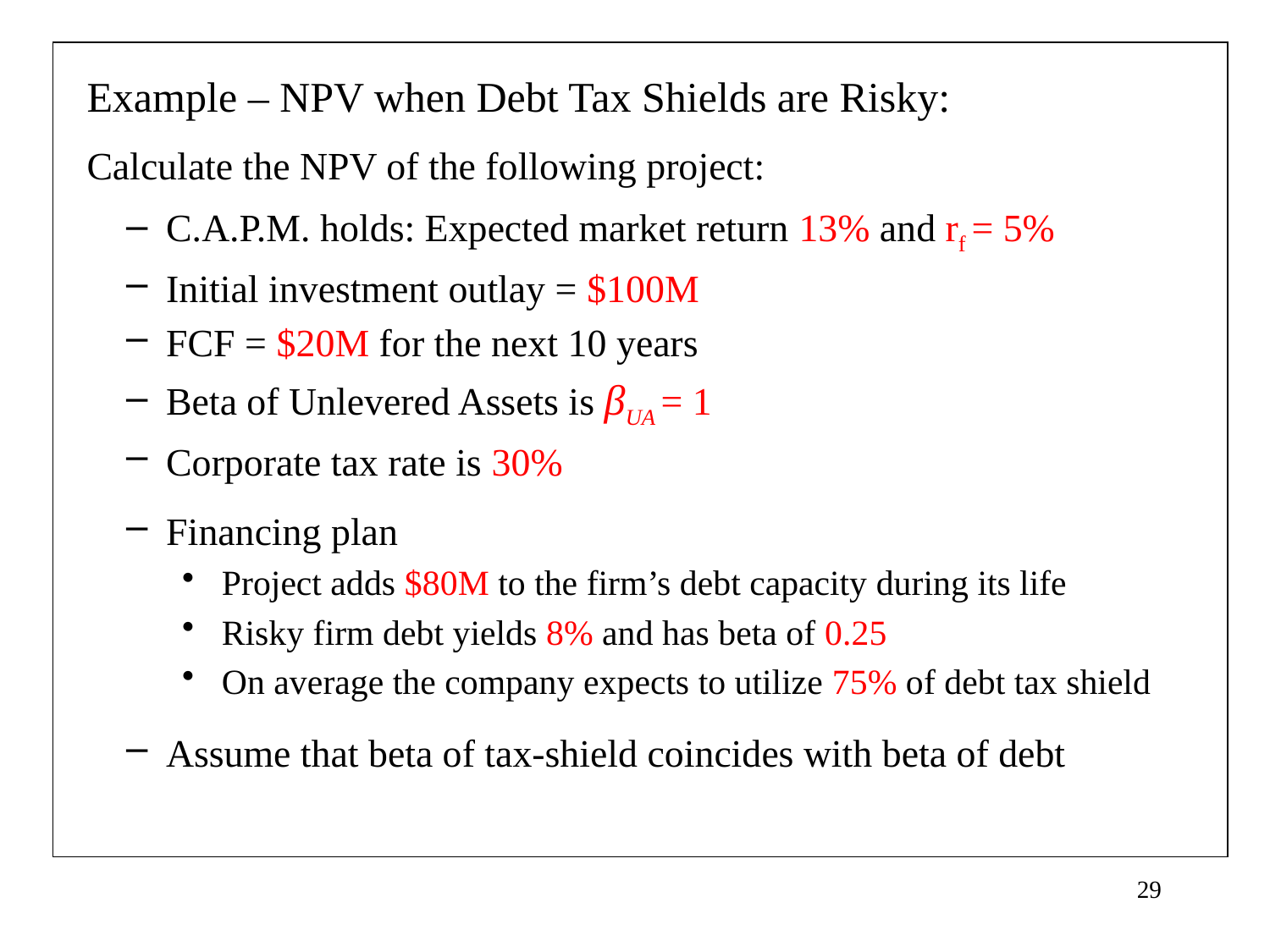

Example – NPV when Debt Tax Shields are Risky:
Calculate the NPV of the following project:
C.A.P.M. holds: Expected market return 13% and rf = 5%
Initial investment outlay = $100M
FCF = $20M for the next 10 years
Beta of Unlevered Assets is βUA = 1
Corporate tax rate is 30%
Financing plan
Project adds $80M to the firm’s debt capacity during its life
Risky firm debt yields 8% and has beta of 0.25
On average the company expects to utilize 75% of debt tax shield
Assume that beta of tax-shield coincides with beta of debt
29